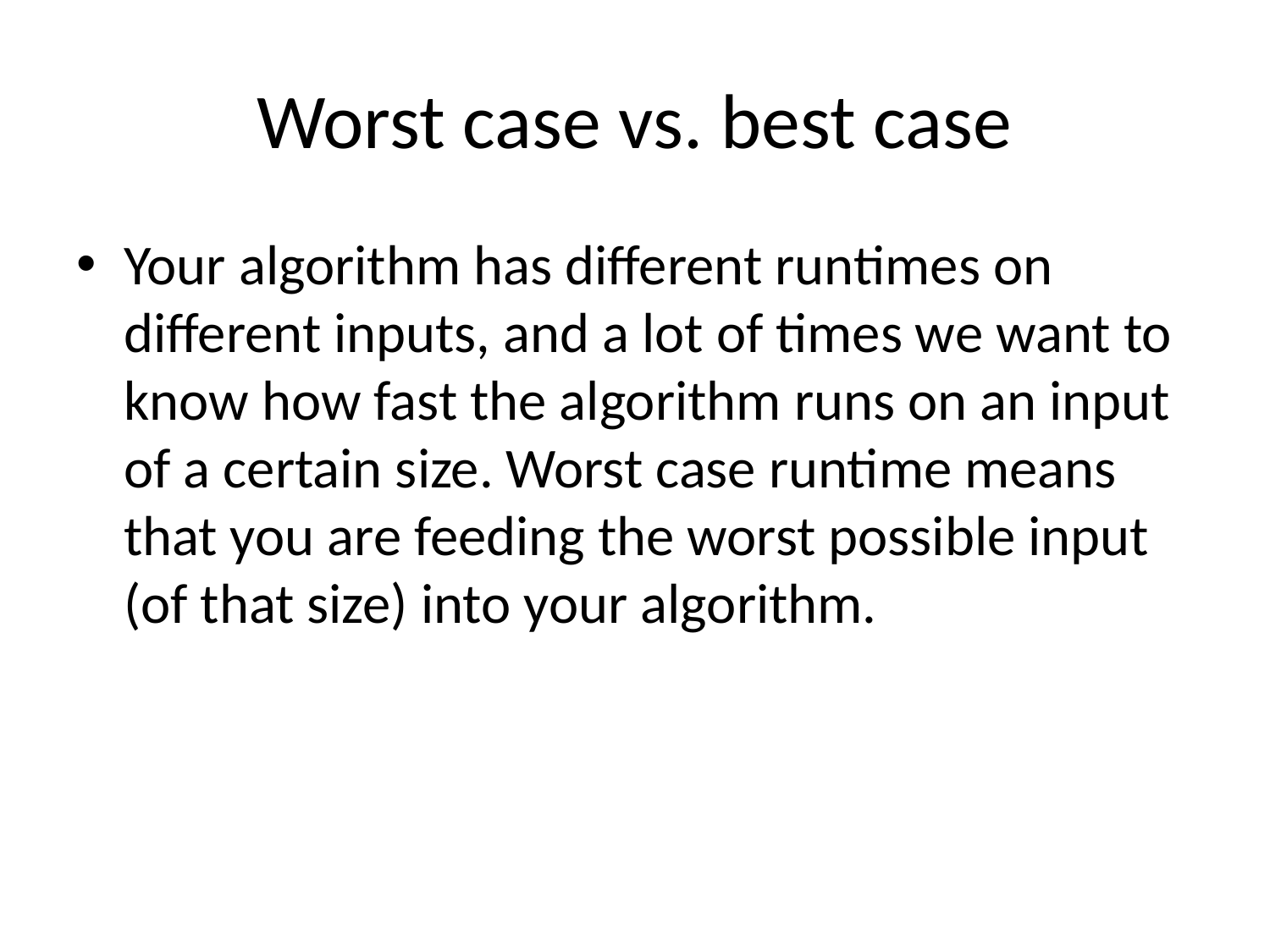

# Worst case vs. best case
Your algorithm has diﬀerent runtimes on diﬀerent inputs, and a lot of times we want to know how fast the algorithm runs on an input of a certain size. Worst case runtime means that you are feeding the worst possible input (of that size) into your algorithm.